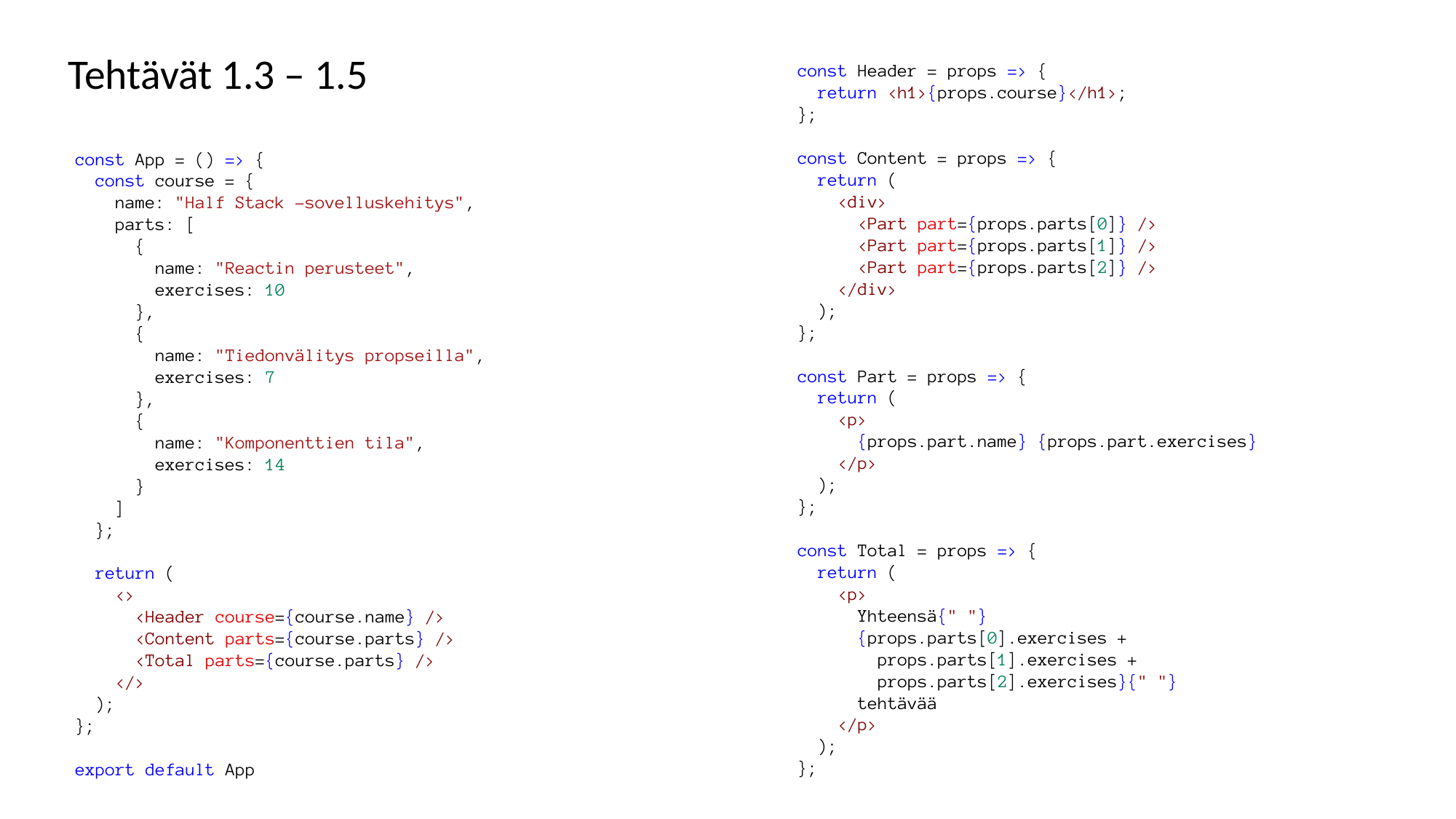

# Tehtävät 1.3 – 1.5
const Header = props => {
  return <h1>{props.course}</h1>;
};
const Content = props => {
  return (
    <div>
      <Part part={props.parts[0]} />
      <Part part={props.parts[1]} />
      <Part part={props.parts[2]} />
    </div>
  );
};
const Part = props => {
  return (
    <p>
      {props.part.name} {props.part.exercises}
    </p>
  );
};
const Total = props => {
  return (
    <p>
      Yhteensä{" "}
      {props.parts[0].exercises +
        props.parts[1].exercises +
        props.parts[2].exercises}{" "}
      tehtävää
    </p>
  );
};
const App = () => {
  const course = {
    name: "Half Stack -sovelluskehitys",
    parts: [
      {
        name: "Reactin perusteet",
        exercises: 10
      },
      {
        name: "Tiedonvälitys propseilla",
        exercises: 7
      },
      {
        name: "Komponenttien tila",
        exercises: 14
      }
    ]
  };
  return (
    <>
      <Header course={course.name} />
      <Content parts={course.parts} />
      <Total parts={course.parts} />
    </>
  );
};
export default App